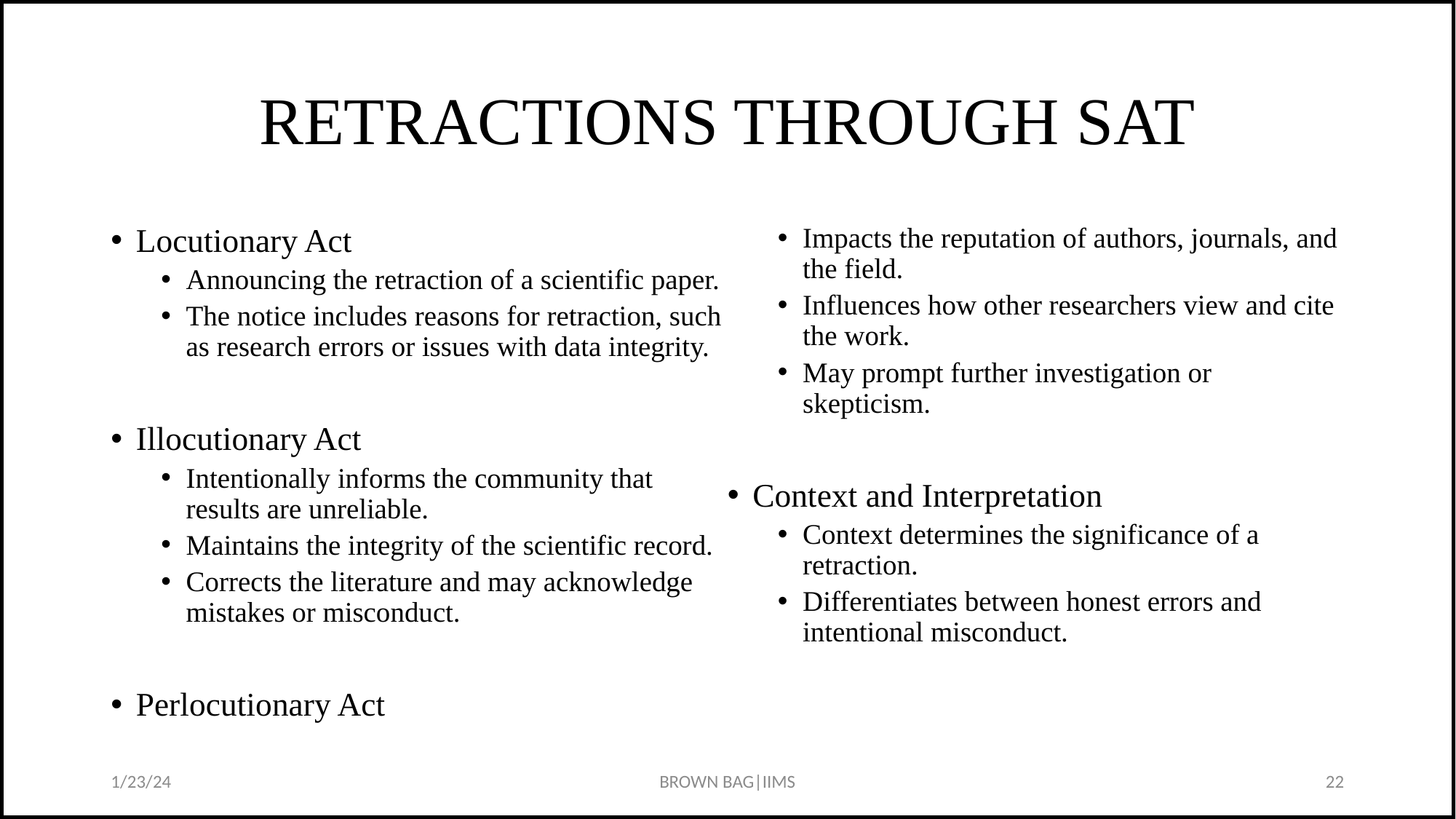

# RETRACTIONS THROUGH SAT
Locutionary Act
Announcing the retraction of a scientific paper.
The notice includes reasons for retraction, such as research errors or issues with data integrity.

Illocutionary Act
Intentionally informs the community that results are unreliable.
Maintains the integrity of the scientific record.
Corrects the literature and may acknowledge mistakes or misconduct.

Perlocutionary Act
Impacts the reputation of authors, journals, and the field.
Influences how other researchers view and cite the work.
May prompt further investigation or skepticism.

Context and Interpretation
Context determines the significance of a retraction.
Differentiates between honest errors and intentional misconduct.
1/23/24
BROWN BAG|IIMS
22